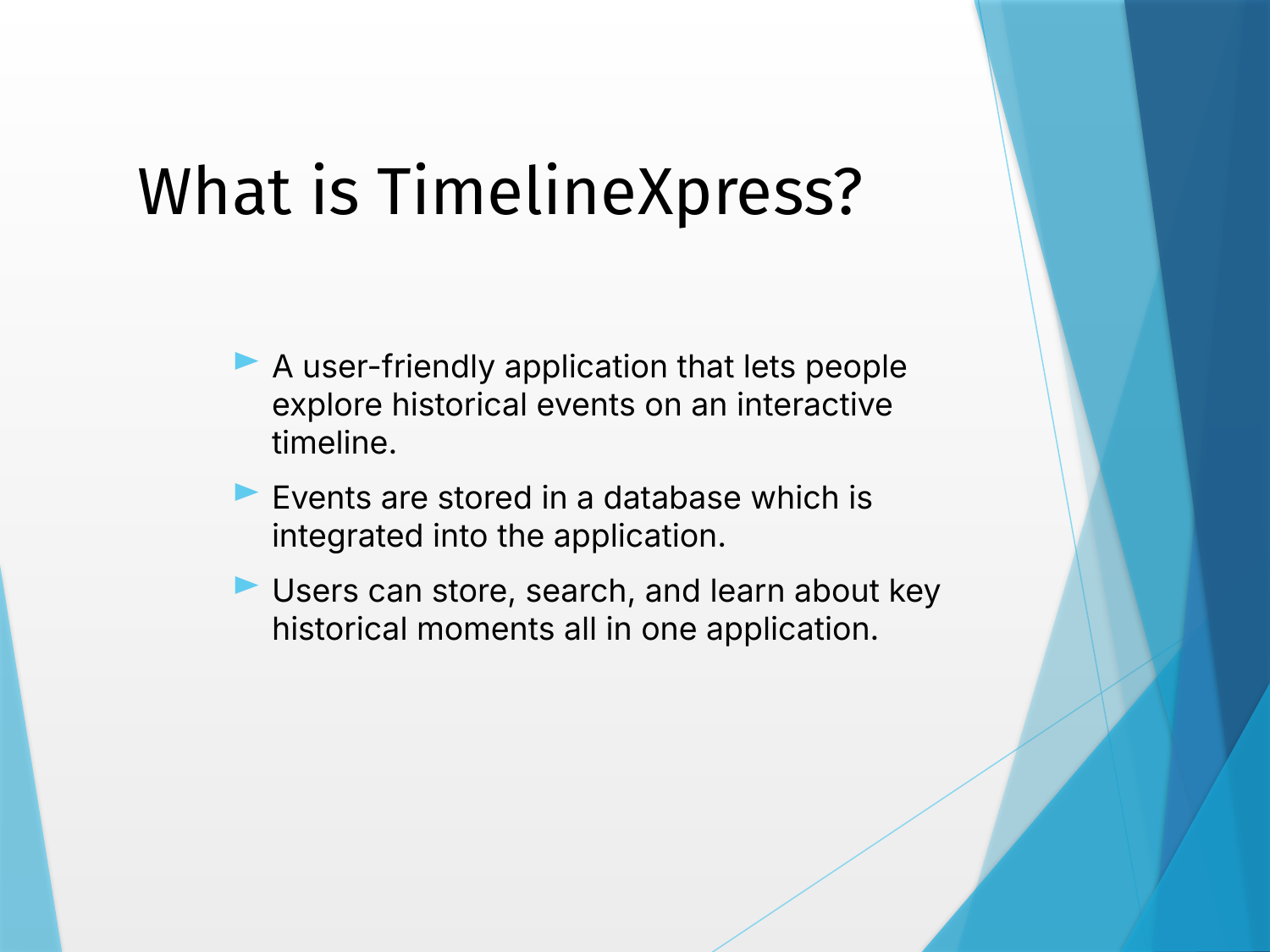

# What is TimelineXpress?
A user-friendly application that lets people explore historical events on an interactive timeline.
Events are stored in a database which is integrated into the application.
Users can store, search, and learn about key historical moments all in one application.